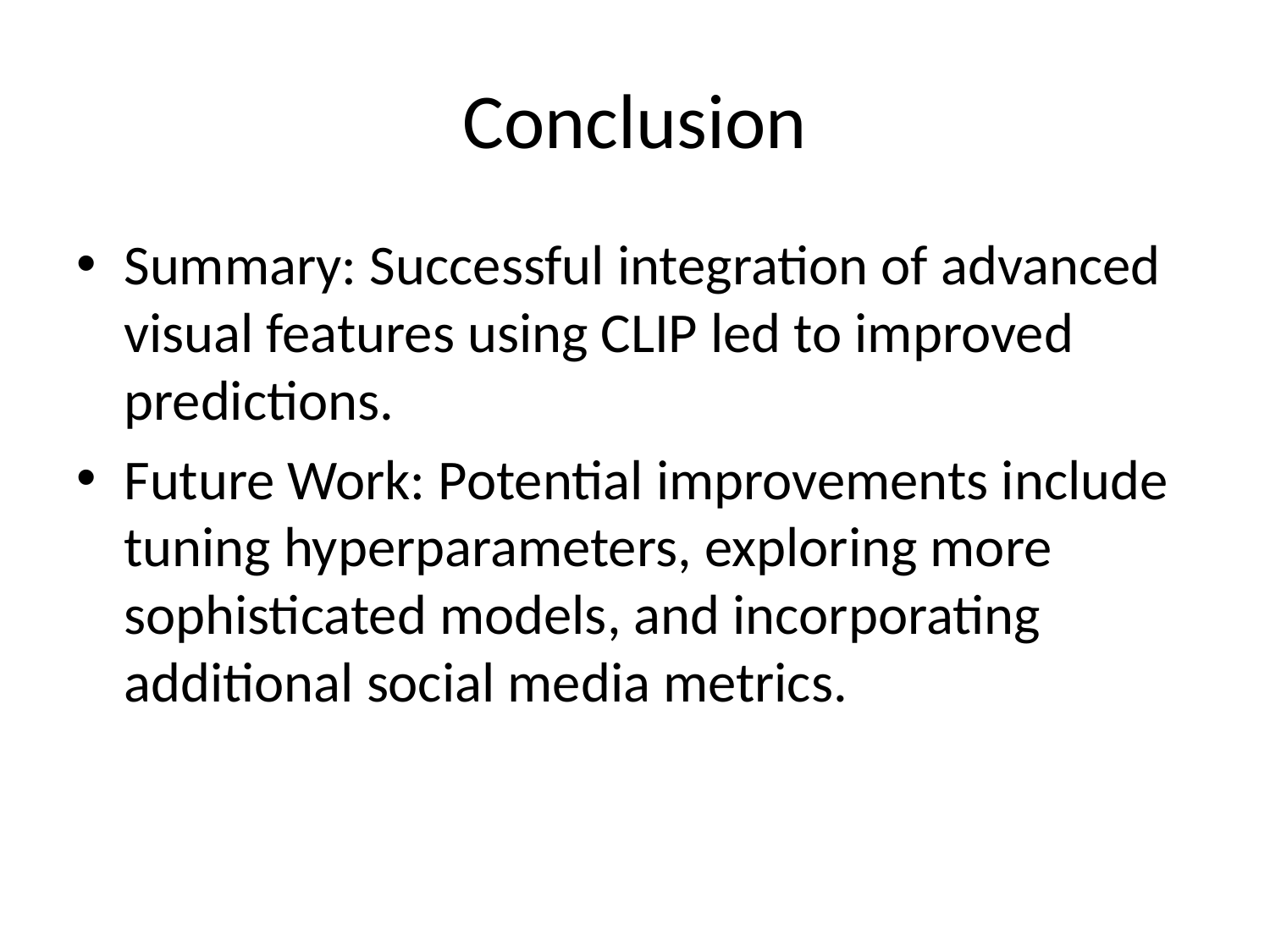

# Conclusion
Summary: Successful integration of advanced visual features using CLIP led to improved predictions.
Future Work: Potential improvements include tuning hyperparameters, exploring more sophisticated models, and incorporating additional social media metrics.